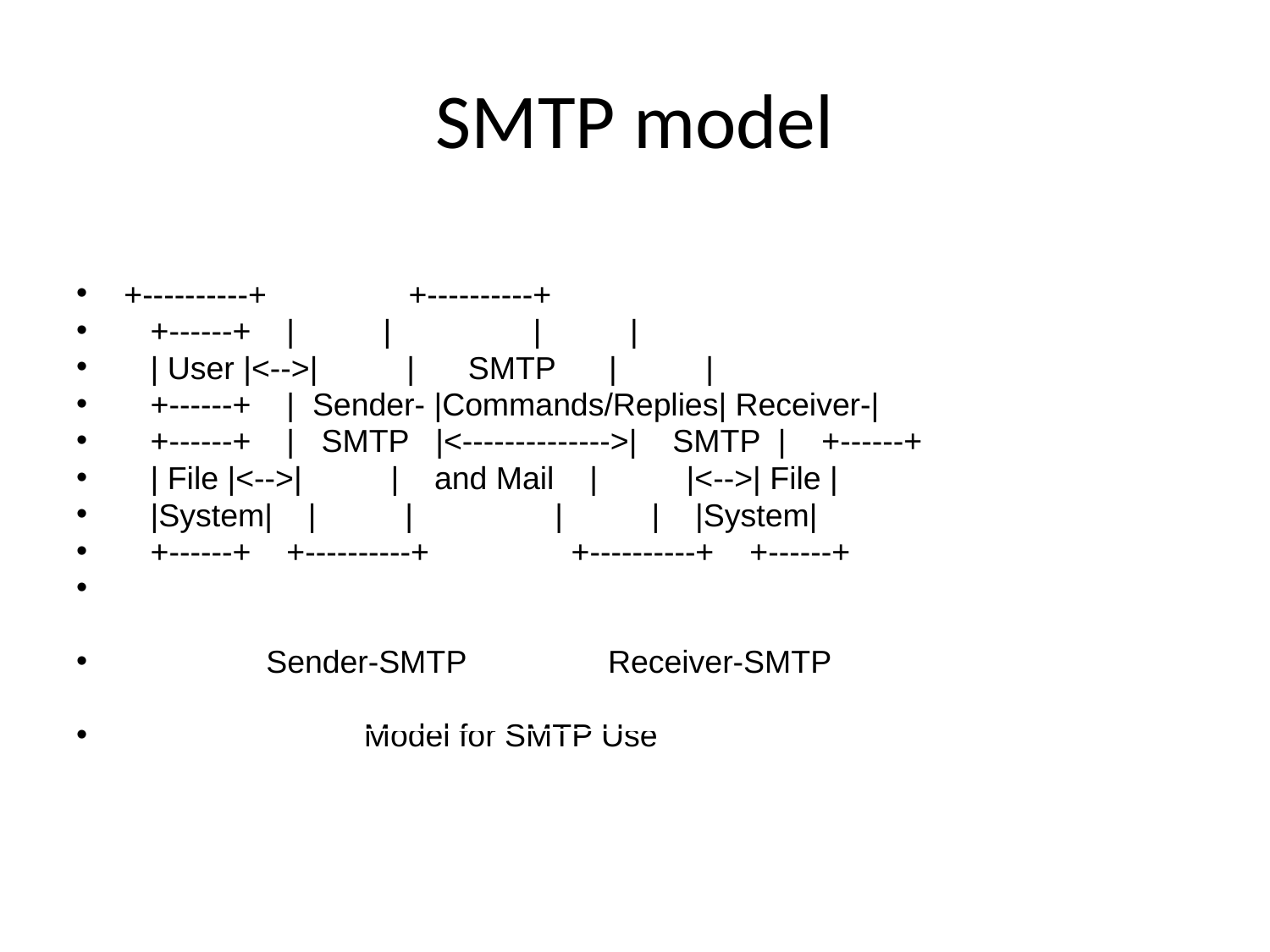

# SMTP model

+----------+                +----------+
   +------+    |          |                |          |
   | User |<-->|          |      SMTP      |          |
   +------+    |  Sender- |Commands/Replies| Receiver-|
   +------+    |   SMTP   |<-------------->|    SMTP  |    +------+
   | File |<-->|          |    and Mail    |          |<-->| File |
   |System|    |          |                |          |    |System|
   +------+    +----------+                +----------+    +------+

                Sender-SMTP                Receiver-SMTP

                           Model for SMTP Use